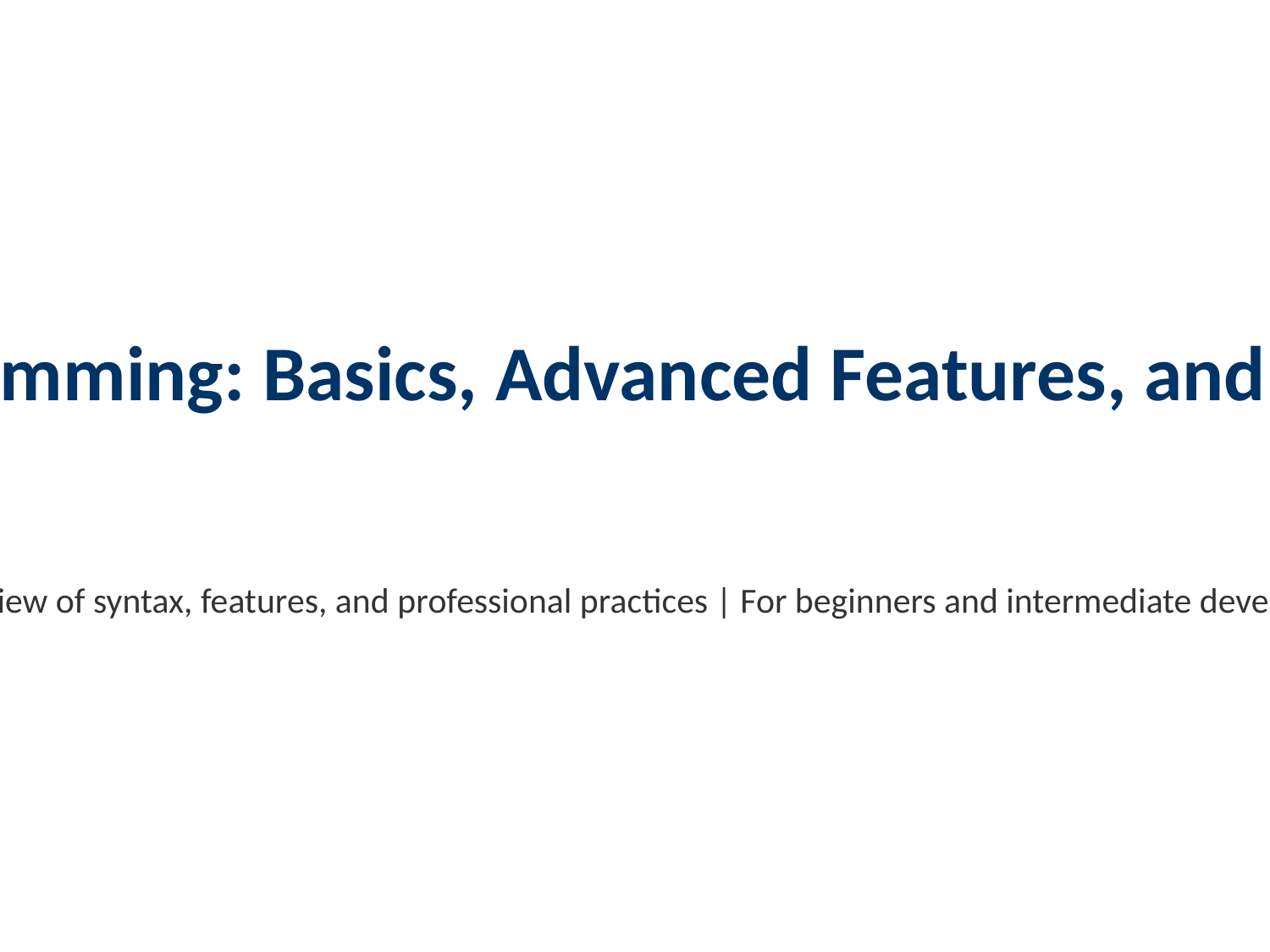

Python Programming: Basics, Advanced Features, and Best Practices
Overview of syntax, features, and professional practices | For beginners and intermediate developers